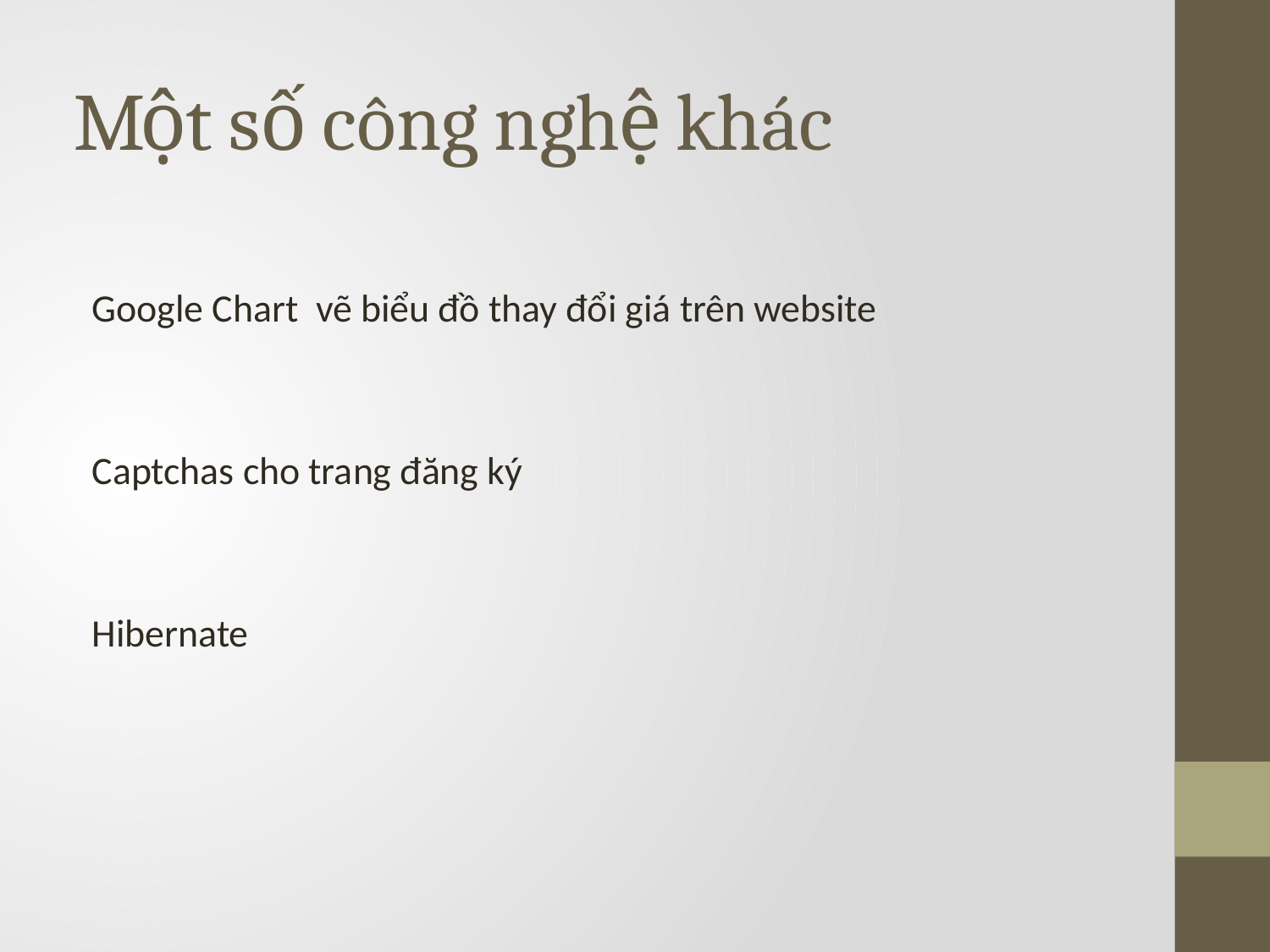

# Một số công nghệ khác

Google Chart  vẽ biểu đồ thay đổi giá trên website

Captchas cho trang đăng ký

Hibernate